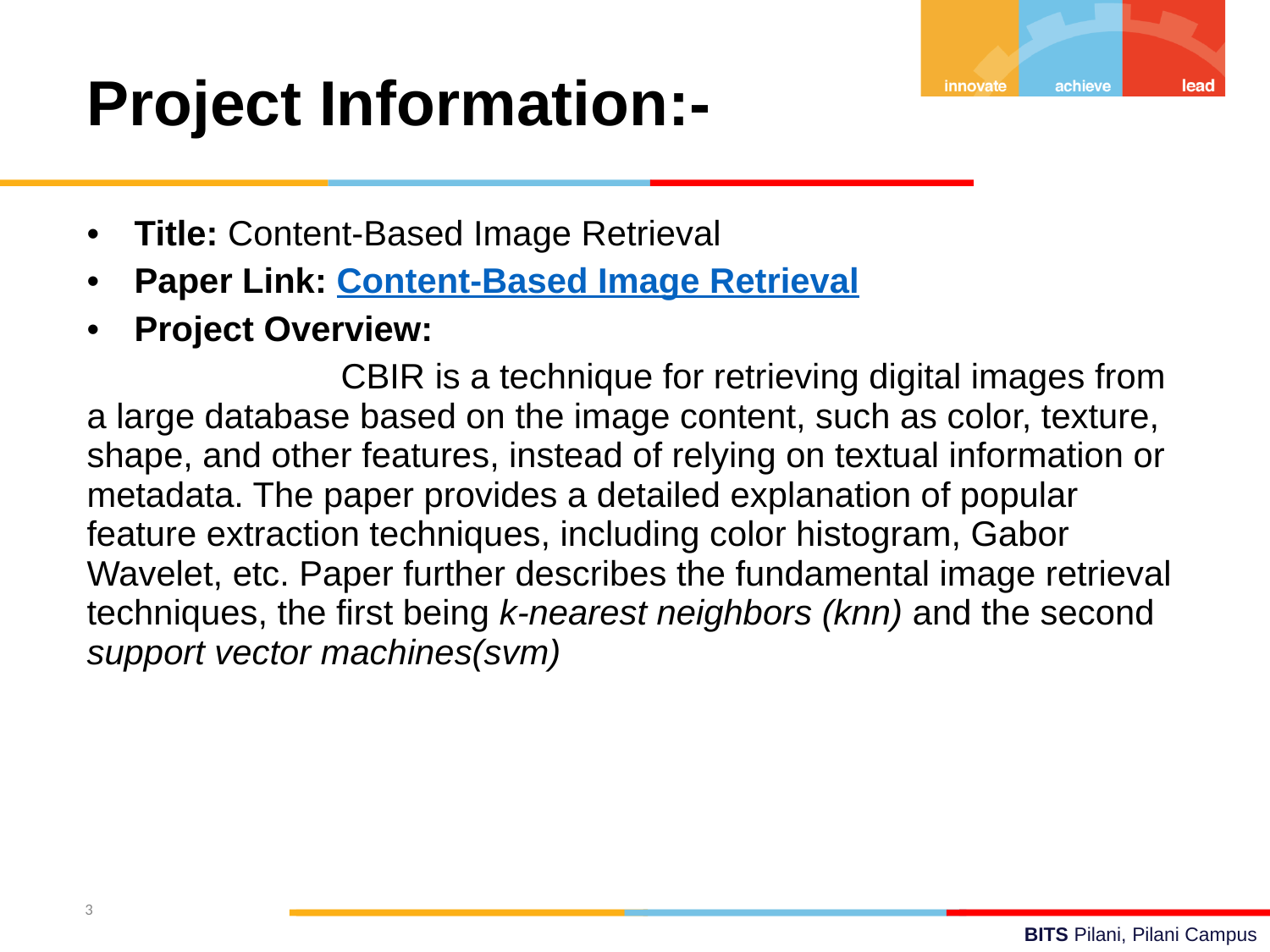

Project Information:-
Title: Content-Based Image Retrieval
Paper Link: Content-Based Image Retrieval
Project Overview:
		CBIR is a technique for retrieving digital images from a large database based on the image content, such as color, texture, shape, and other features, instead of relying on textual information or metadata. The paper provides a detailed explanation of popular feature extraction techniques, including color histogram, Gabor Wavelet, etc. Paper further describes the fundamental image retrieval techniques, the first being k-nearest neighbors (knn) and the second support vector machines(svm)

3